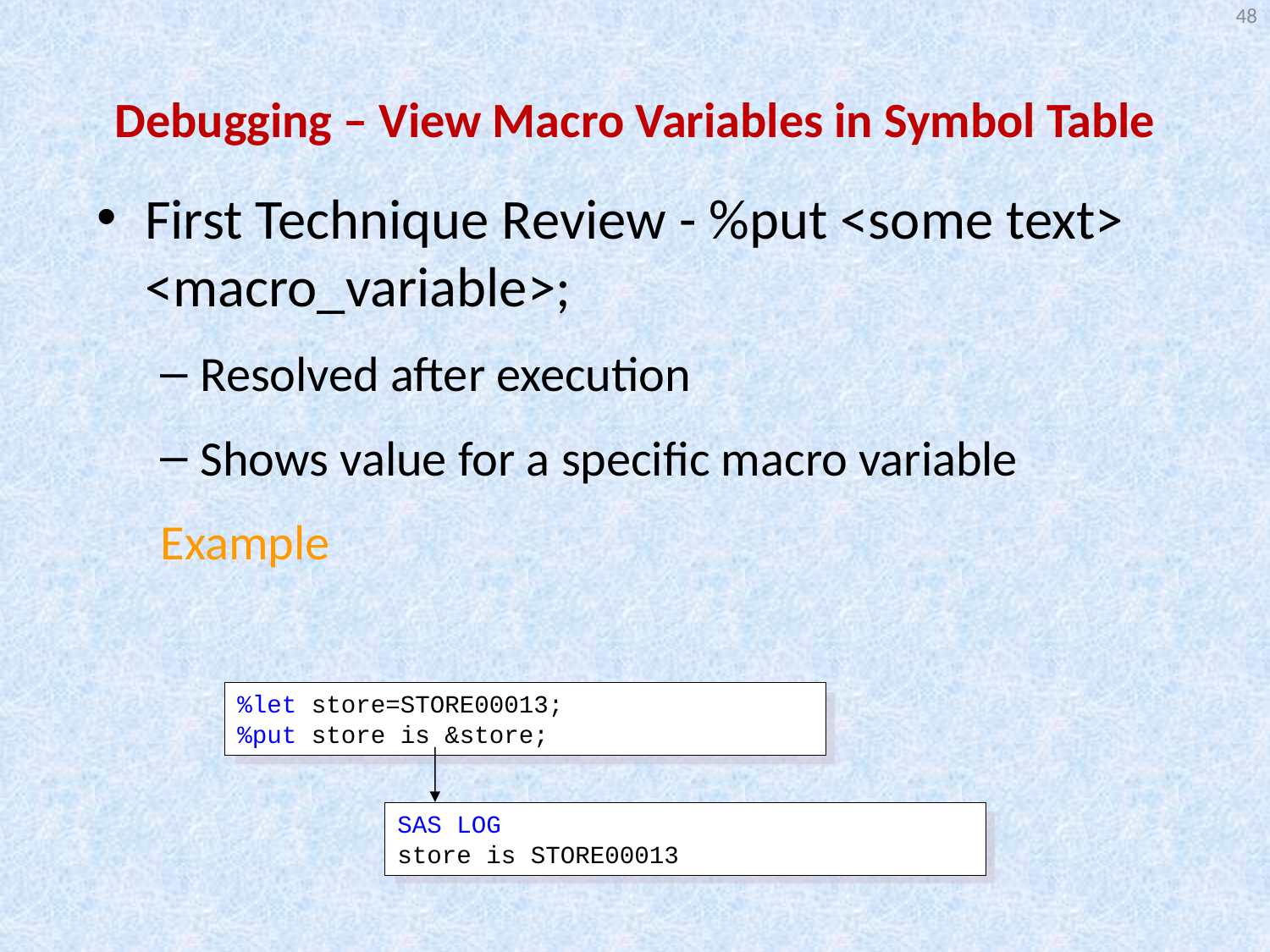

48
# Debugging – View Macro Variables in Symbol Table
First Technique Review - %put <some text> <macro_variable>;
Resolved after execution
Shows value for a specific macro variable
Example

%let store=STORE00013;
%put store is &store;

SAS LOG
store is STORE00013